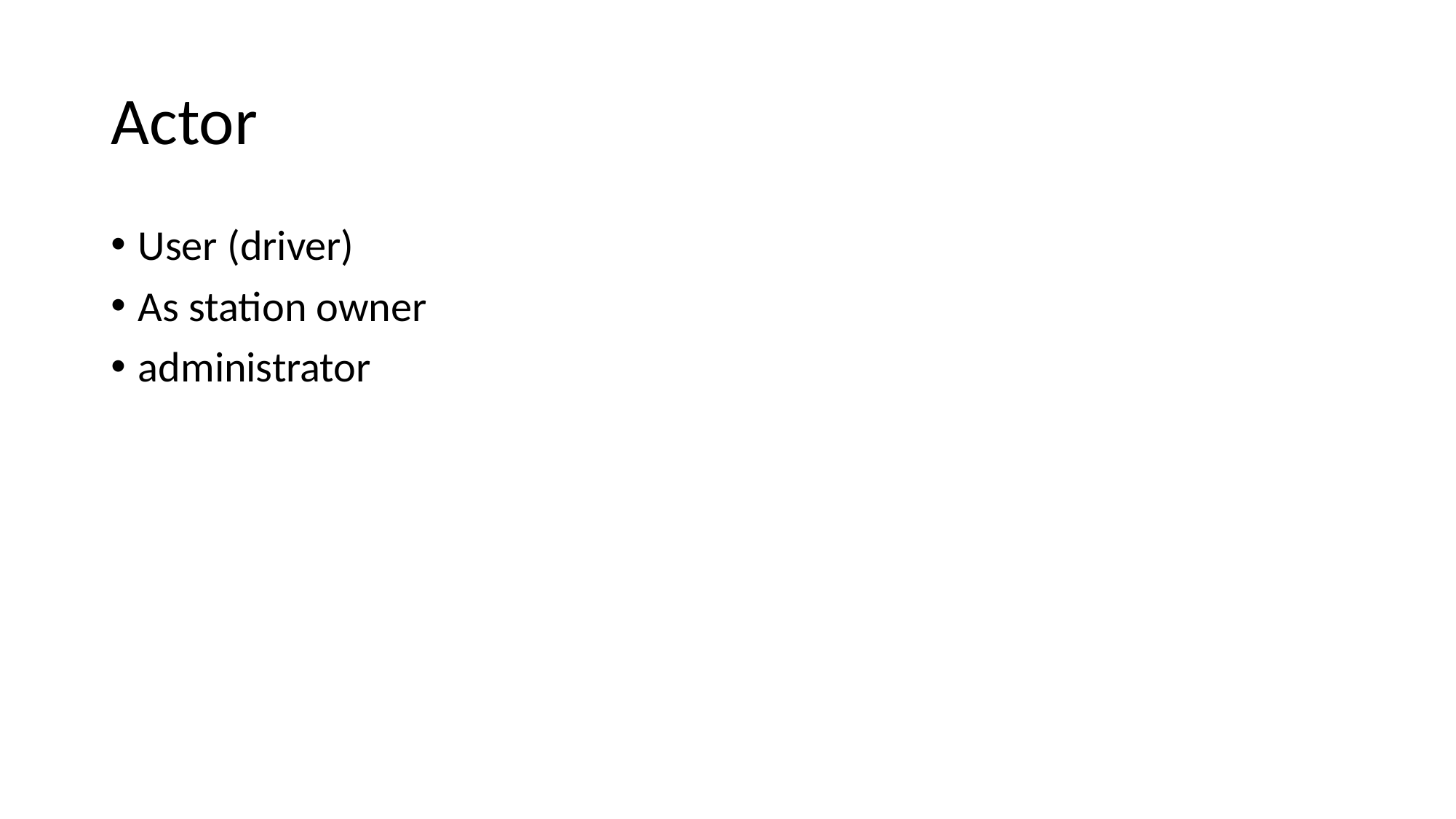

# Actor
User (driver)
As station owner
administrator